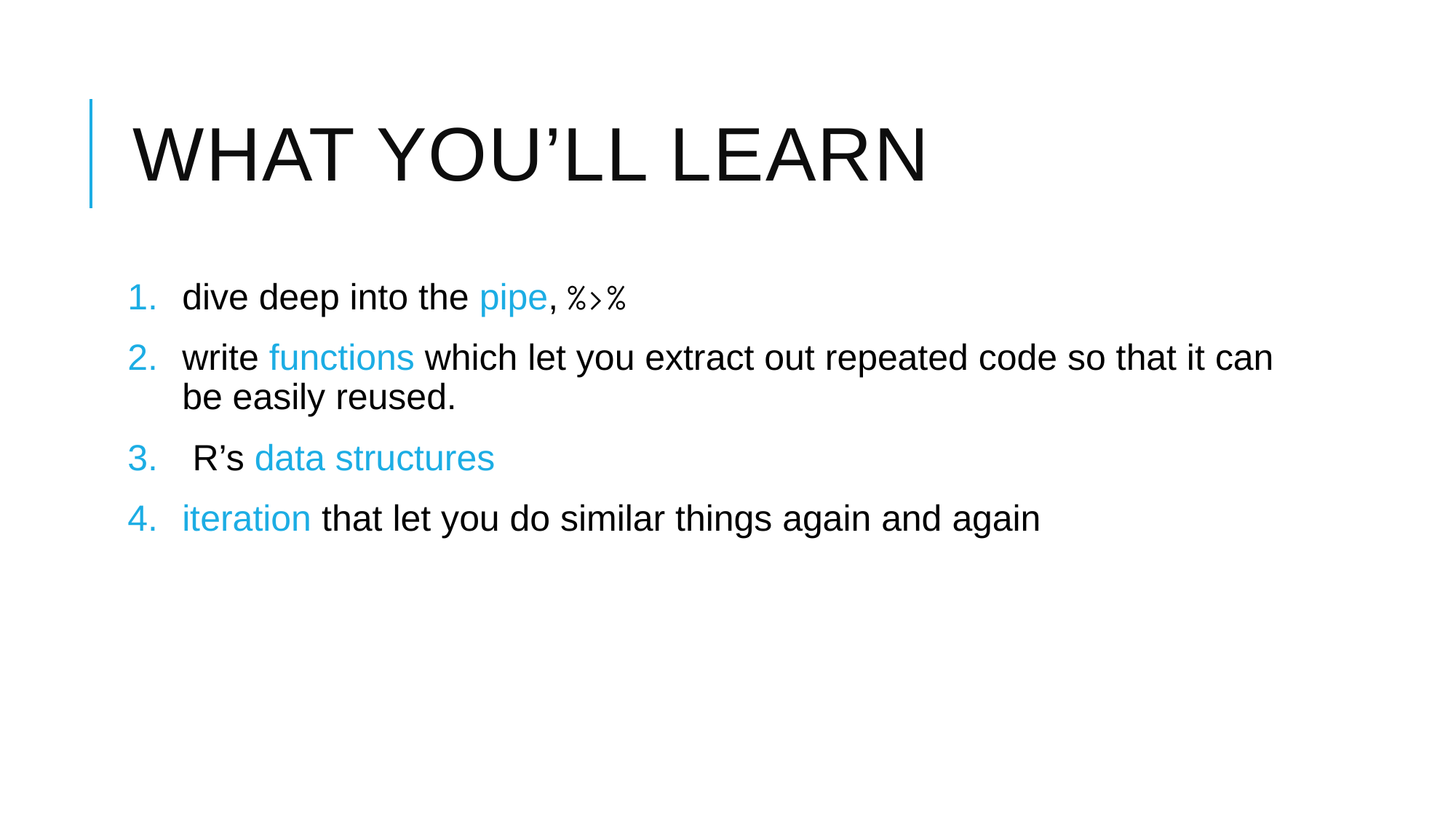

# What you’ll learn
dive deep into the pipe, %>%
write functions which let you extract out repeated code so that it can be easily reused.
 R’s data structures
iteration that let you do similar things again and again